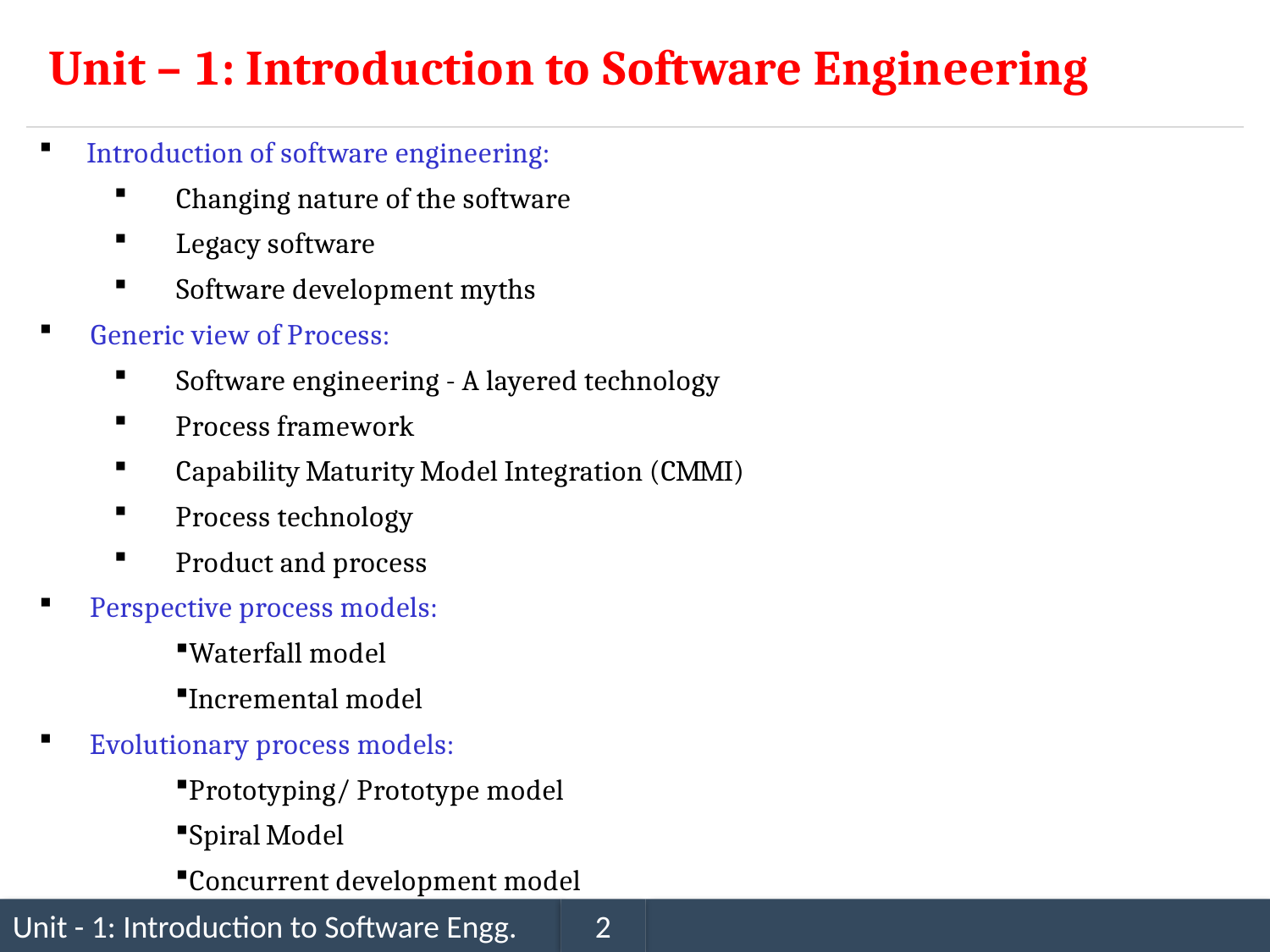

# Unit – 1: Introduction to Software Engineering
Introduction of software engineering:
Changing nature of the software
Legacy software
Software development myths
Generic view of Process:
Software engineering - A layered technology
Process framework
Capability Maturity Model Integration (CMMI)
Process technology
Product and process
Perspective process models:
Waterfall model
Incremental model
Evolutionary process models:
Prototyping/ Prototype model
Spiral Model
Concurrent development model